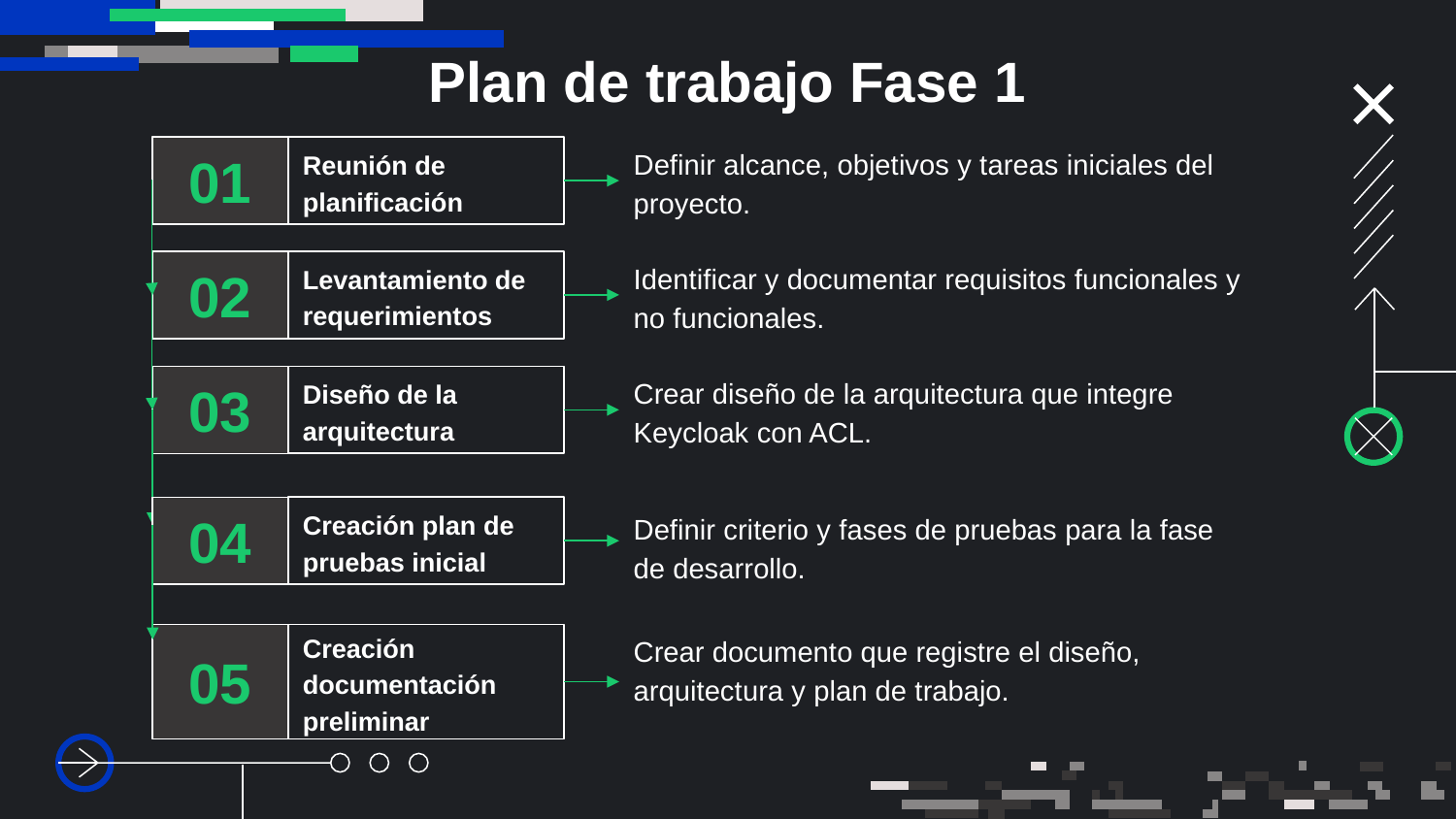

# Plan de trabajo Fase 1
01
Reunión de planificación
Definir alcance, objetivos y tareas iniciales del proyecto.
02
Levantamiento de requerimientos
Identificar y documentar requisitos funcionales y no funcionales.
03
Diseño de la arquitectura
Crear diseño de la arquitectura que integre Keycloak con ACL.
04
Creación plan de pruebas inicial
Definir criterio y fases de pruebas para la fase de desarrollo.
Crear documento que registre el diseño, arquitectura y plan de trabajo.
05
Creación documentación preliminar
You can describe the topic of the section here